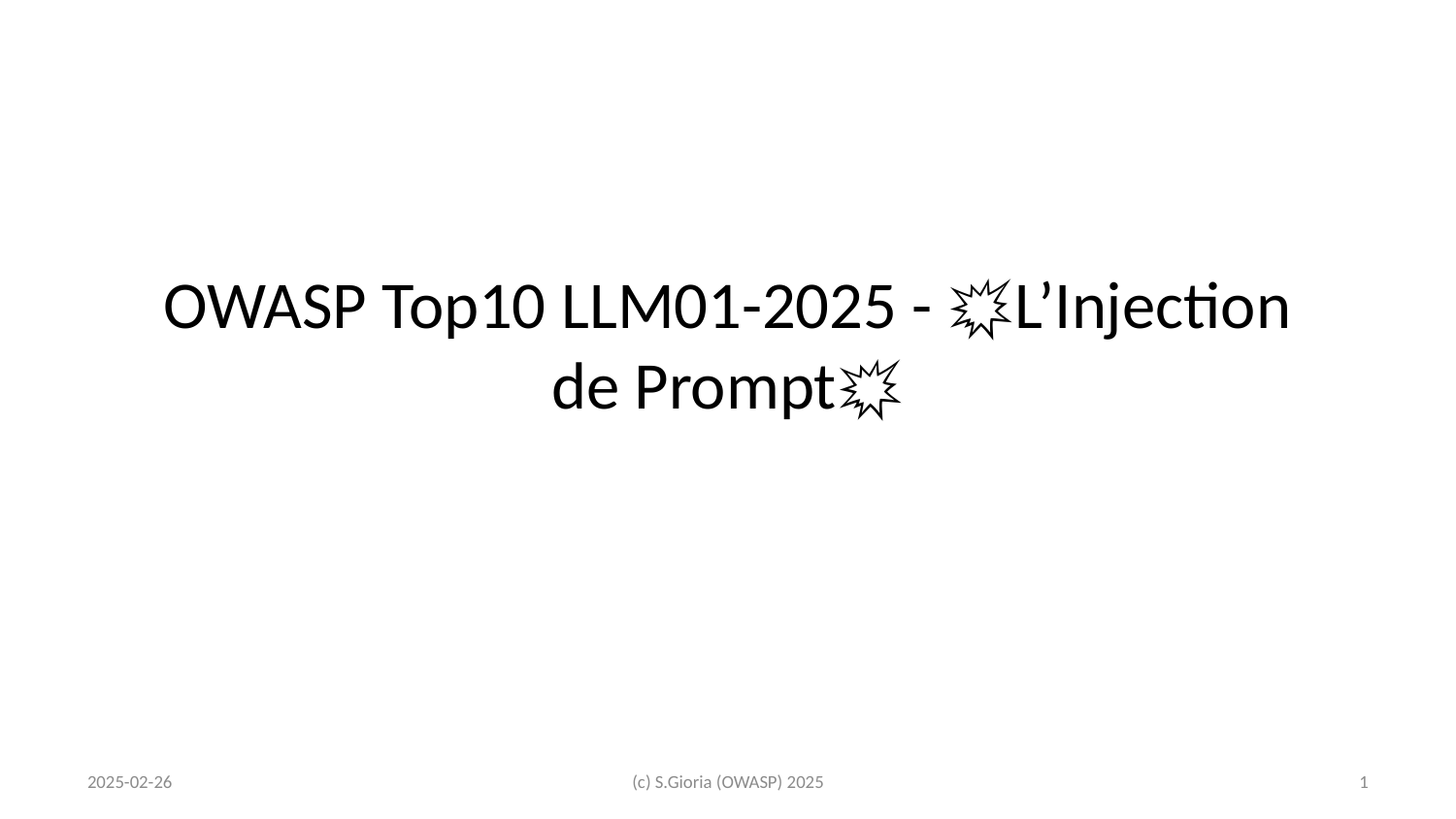

# OWASP Top10 LLM01-2025 - 💥L’Injection de Prompt💥

2025-02-26
(c) S.Gioria (OWASP) 2025
1